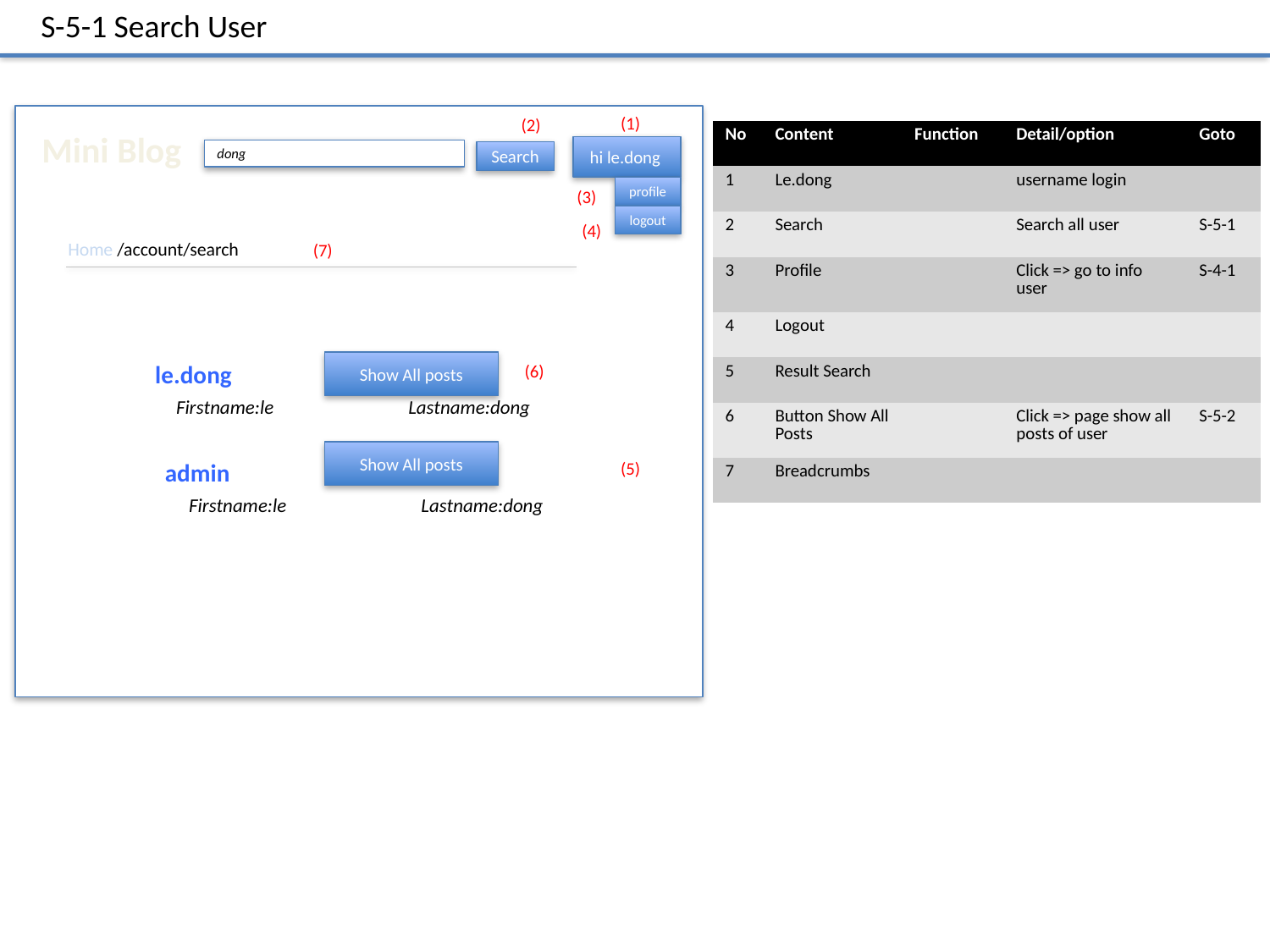

S-5-1 Search User

(1)
(2)
| No | Content | Function | Detail/option | Goto |
| --- | --- | --- | --- | --- |
| 1 | Le.dong |  | username login |  |
| 2 | Search |  | Search all user | S-5-1 |
| 3 | Profile |  | Click => go to info user | S-4-1 |
| 4 | Logout |  |  |  |
| 5 | Result Search |  |  |  |
| 6 | Button Show All Posts |  | Click => page show all posts of user | S-5-2 |
| 7 | Breadcrumbs |  |  |  |
Mini Blog
 hi le.dong
dong
Search
profile
(3)
logout
(4)
Home /account/search
(7)
Show All posts
le.dong
(6)
Firstname:le
Lastname:dong
Show All posts
admin
(5)
Firstname:le
Lastname:dong